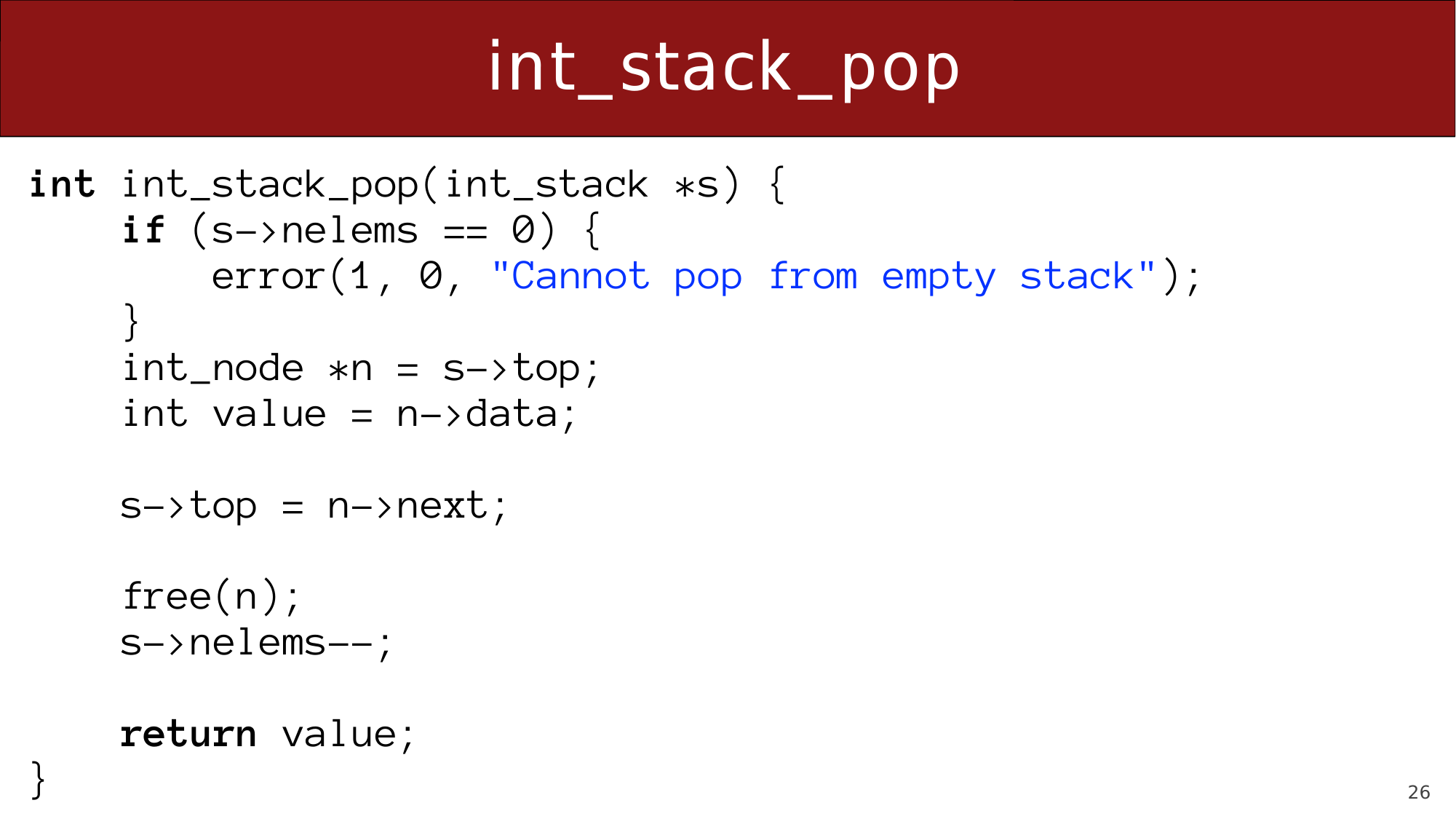

# int_stack_pop
int int_stack_pop(int_stack *s) {
    if (s->nelems == 0) {
        error(1, 0, "Cannot pop from empty stack");
    }
    int_node *n = s->top;
    int value = n->data;

    s->top = n->next;

    free(n);
    s->nelems--;

    return value;
}